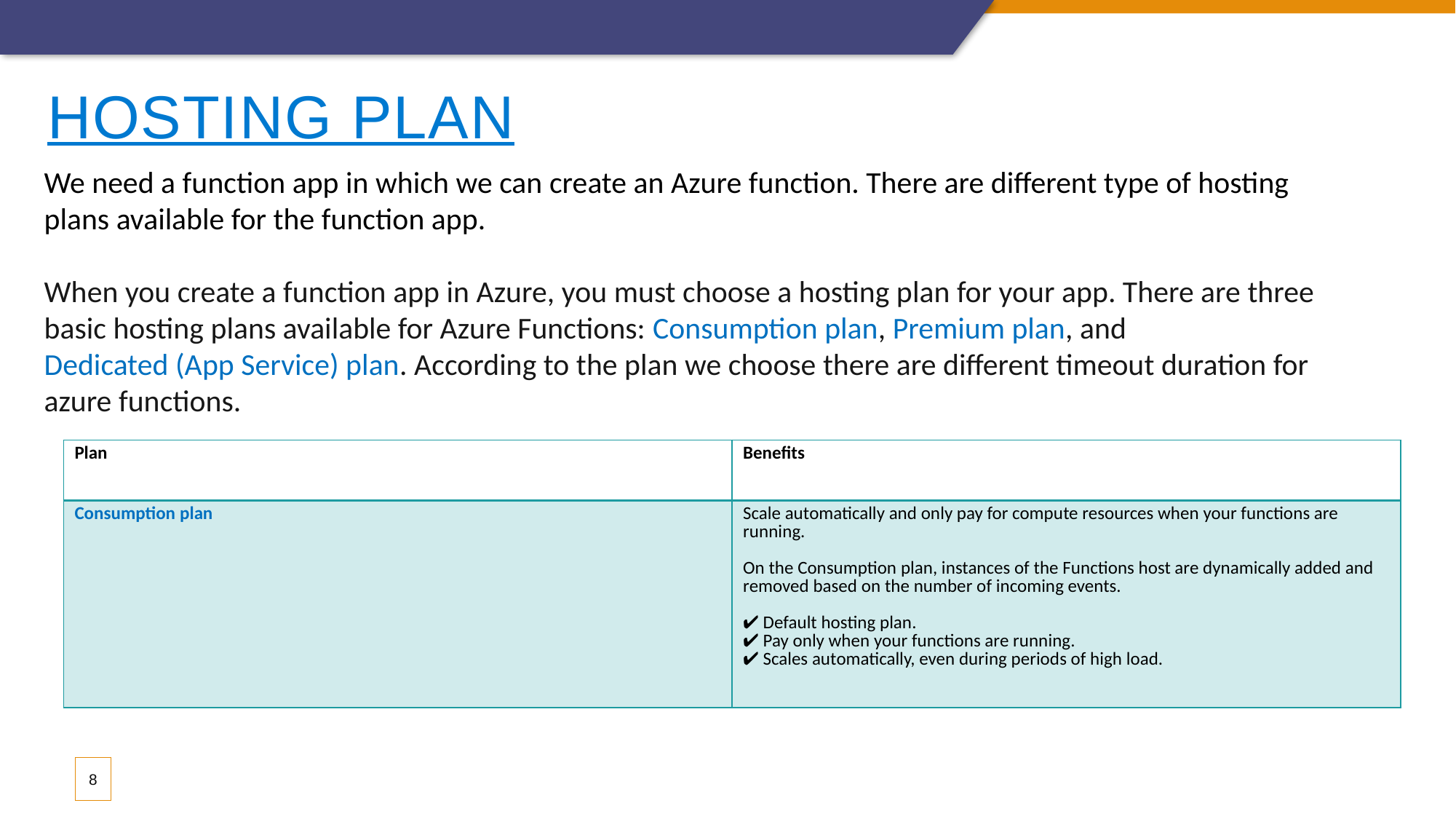

# Hosting Plan

We need a function app in which we can create an Azure function. There are different type of hosting plans available for the function app.

When you create a function app in Azure, you must choose a hosting plan for your app. There are three basic hosting plans available for Azure Functions: Consumption plan, Premium plan, and Dedicated (App Service) plan. According to the plan we choose there are different timeout duration for azure functions.
| Plan | Benefits |
| --- | --- |
| Consumption plan | Scale automatically and only pay for compute resources when your functions are running. On the Consumption plan, instances of the Functions host are dynamically added and removed based on the number of incoming events. ✔ Default hosting plan. ✔ Pay only when your functions are running. ✔ Scales automatically, even during periods of high load. |
8